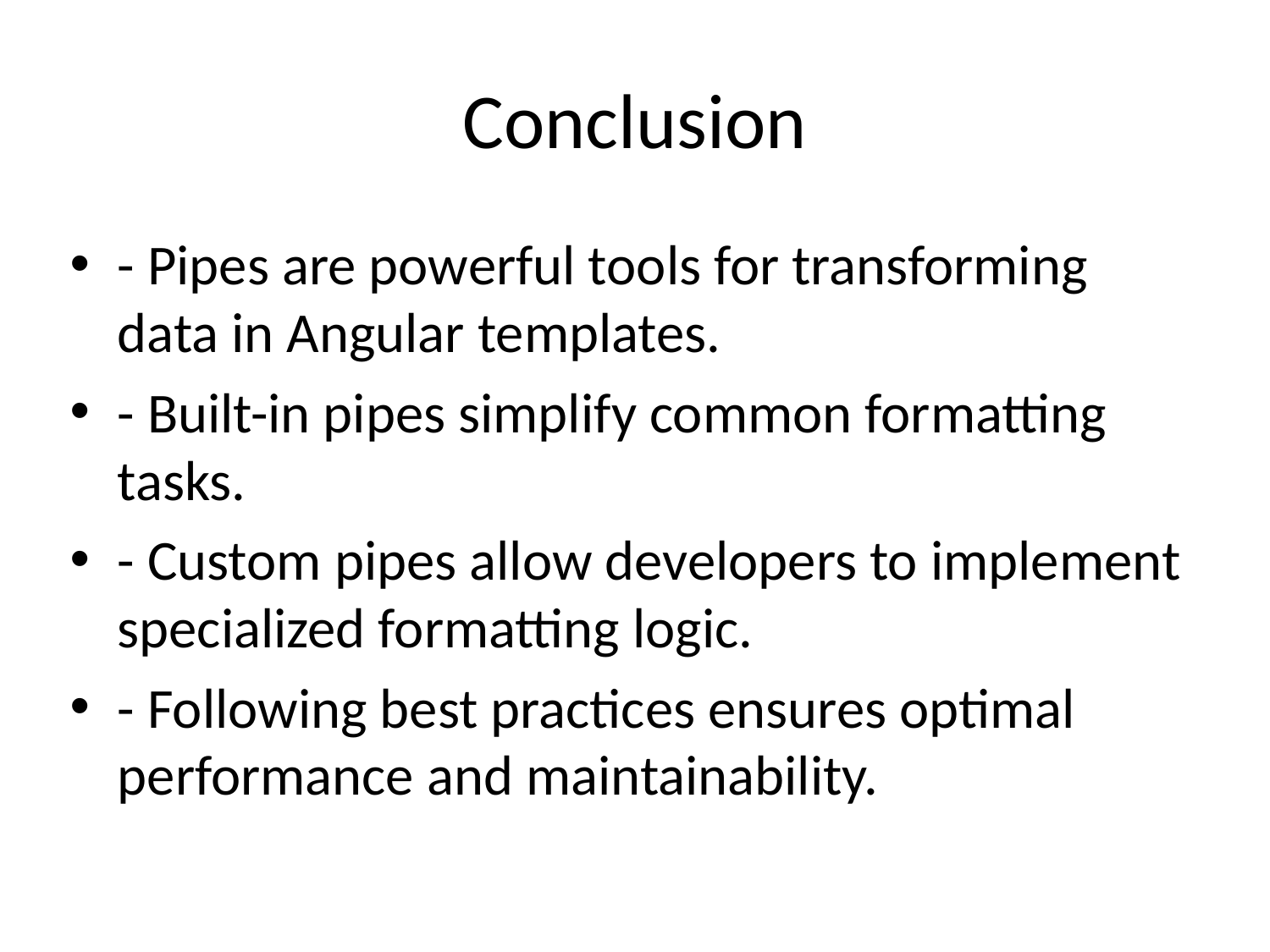

# Conclusion
- Pipes are powerful tools for transforming data in Angular templates.
- Built-in pipes simplify common formatting tasks.
- Custom pipes allow developers to implement specialized formatting logic.
- Following best practices ensures optimal performance and maintainability.